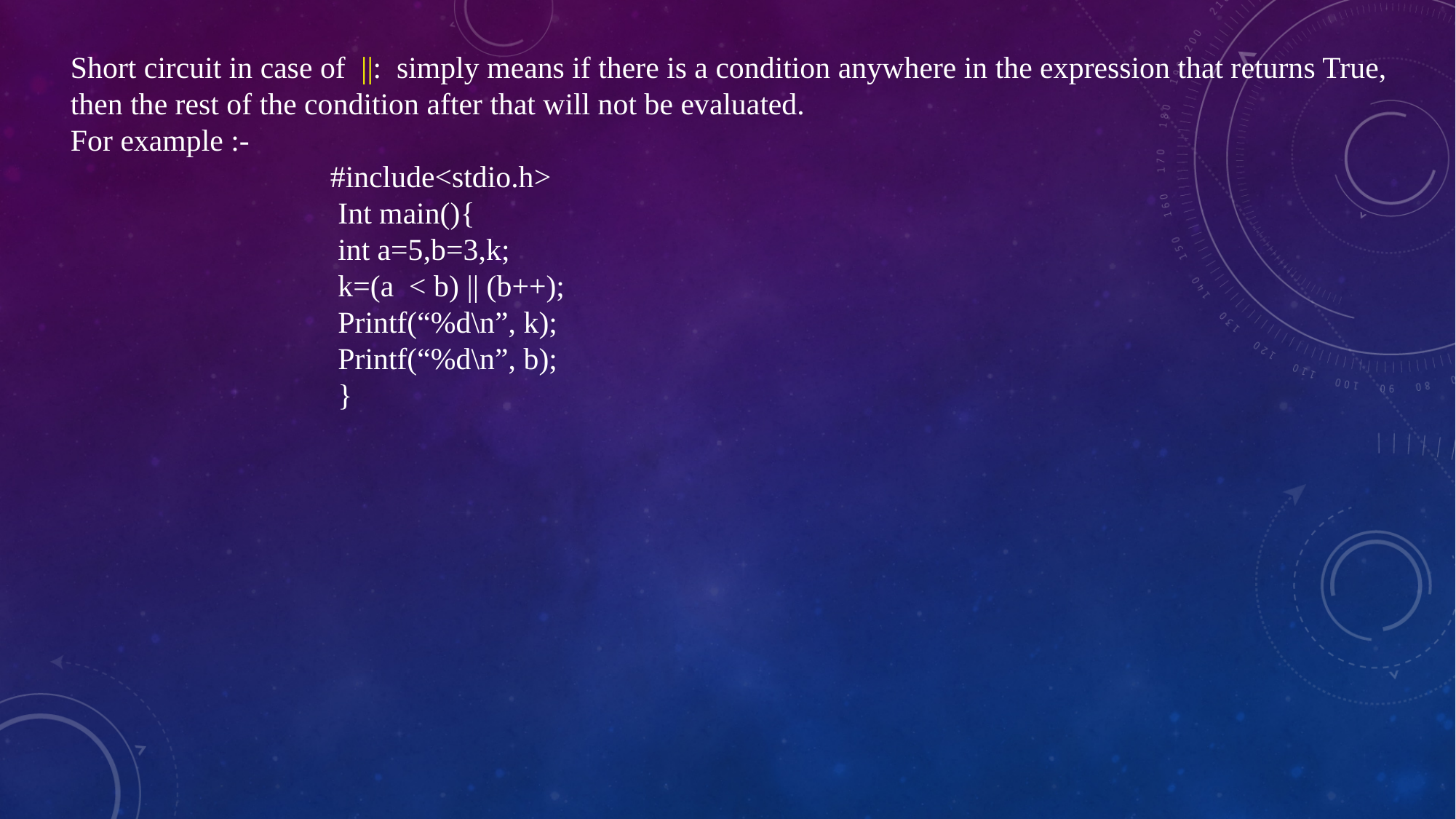

Short circuit in case of  ||:  simply means if there is a condition anywhere in the expression that returns True, then the rest of the condition after that will not be evaluated.
For example :-
                                  #include<stdio.h>
                                   Int main(){
                                   int a=5,b=3,k;
                                   k=(a  < b) || (b++);
                                   Printf(“%d\n”, k);
                                   Printf(“%d\n”, b);
                                   }